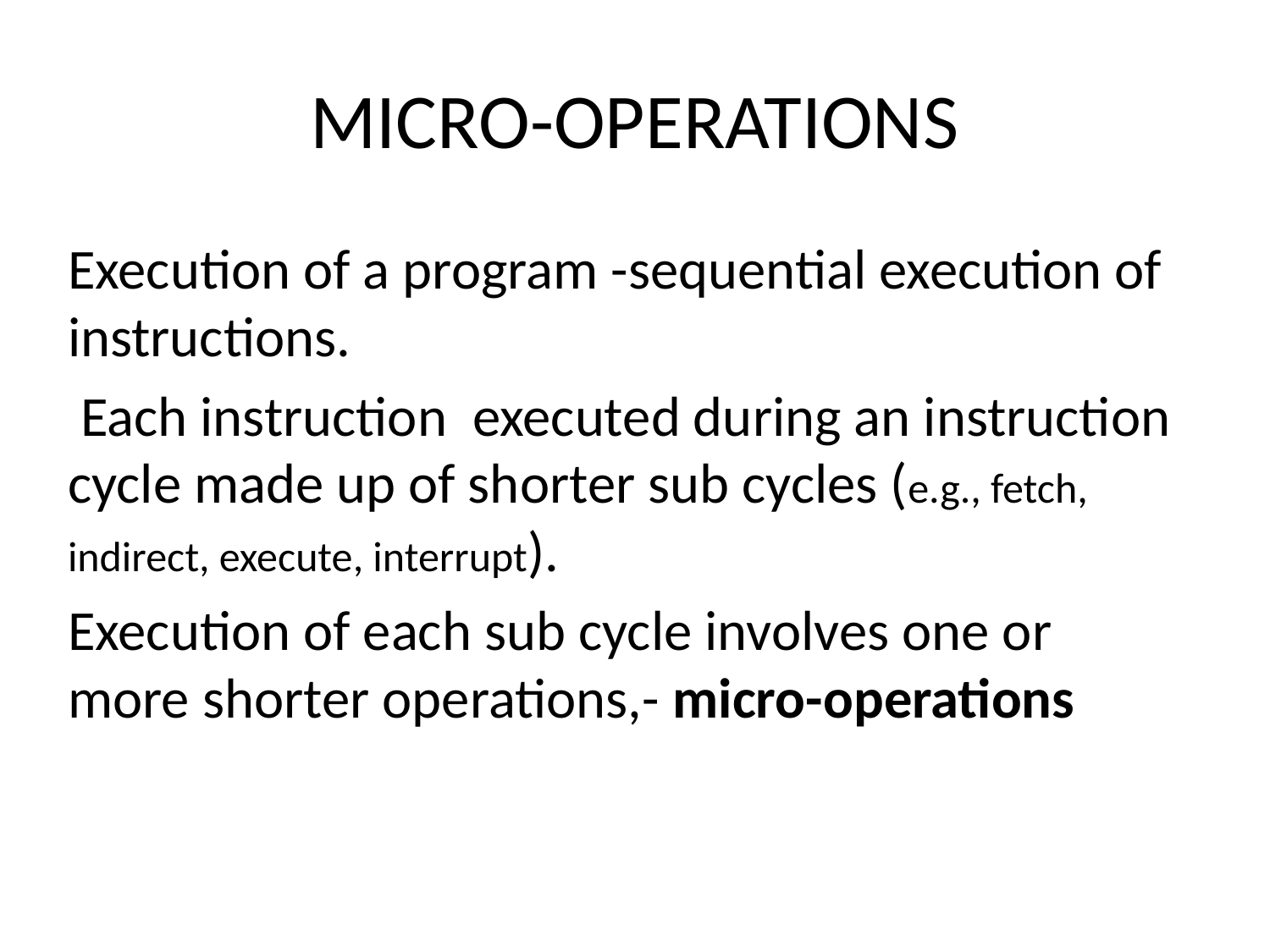

# MICRO-OPERATIONS
Execution of a program -sequential execution of instructions.
 Each instruction  executed during an instruction cycle made up of shorter sub cycles (e.g., fetch, indirect, execute, interrupt).
Execution of each sub cycle involves one or more shorter operations,- micro-operations